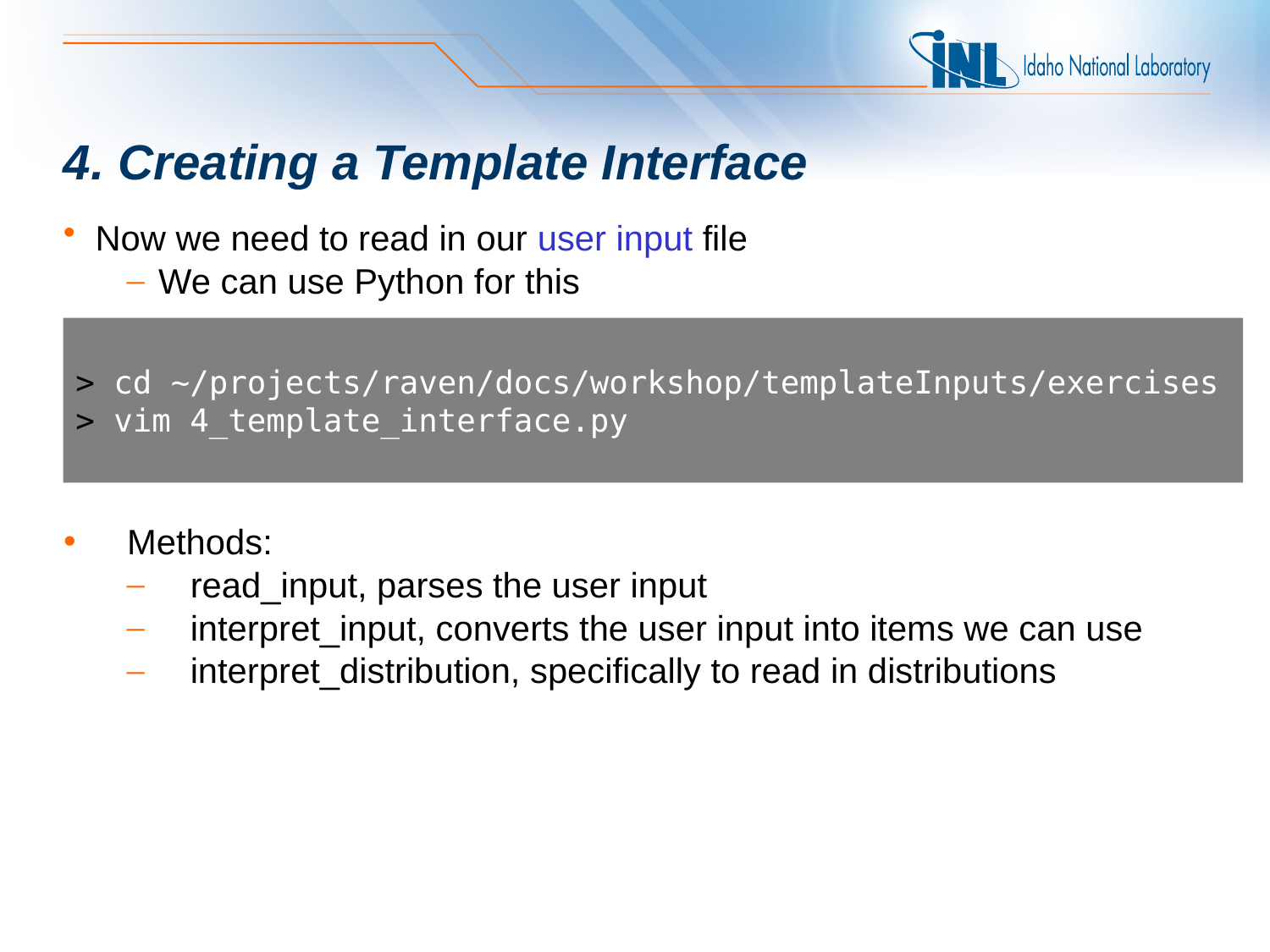

# 4. Creating a Template Interface
Now we need to read in our user input file
We can use Python for this

Methods:
read_input, parses the user input
interpret_input, converts the user input into items we can use
interpret_distribution, specifically to read in distributions

> cd ~/projects/raven/docs/workshop/templateInputs/exercises
> vim 4_template_interface.py